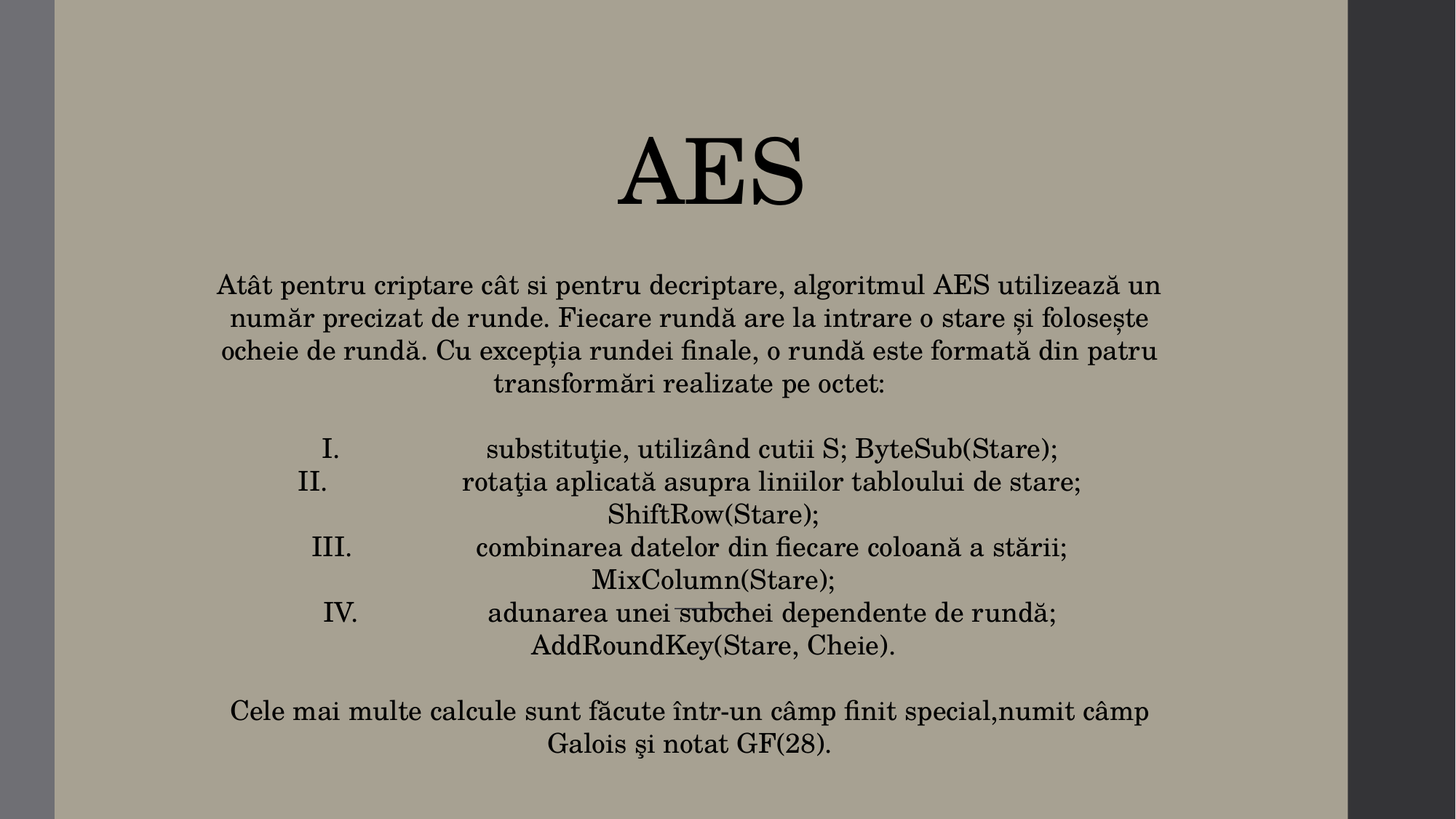

# AES
Atât pentru criptare cât si pentru decriptare, algoritmul AES utilizează un număr precizat de runde. Fiecare rundă are la intrare o stare și folosește ocheie de rundă. Cu excepția rundei finale, o rundă este formată din patru transformări realizate pe octet:

	 substituţie, utilizând cutii S; ByteSub(Stare);
	 rotaţia aplicată asupra liniilor tabloului de stare; ShiftRow(Stare);
	 combinarea datelor din fiecare coloană a stării; MixColumn(Stare);
	 adunarea unei subchei dependente de rundă; AddRoundKey(Stare, Cheie).

Cele mai multe calcule sunt făcute într-un câmp finit special,numit câmp Galois şi notat GF(28).